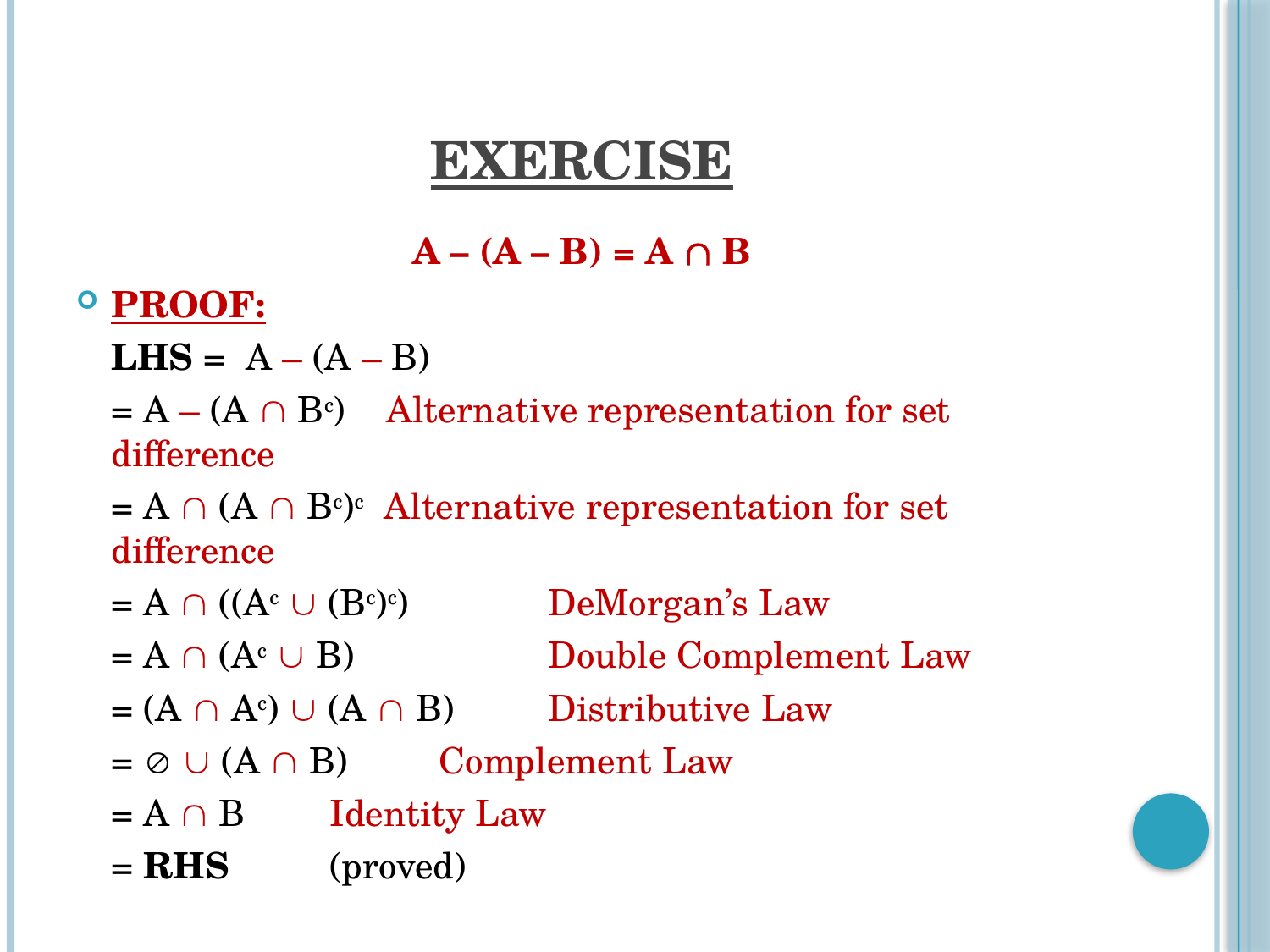

# EXERCISE
A – (A – B) = A ∩ B
PROOF:
	LHS =  A – (A – B)
	= A – (A ∩ Bc)    Alternative representation for set difference
	= A ∩ (A ∩ Bc)c  Alternative representation for set difference
	= A ∩ ((Ac ∪ (Bc)c)    	DeMorgan’s Law
	= A ∩ (Ac ∪ B)	       	Double Complement Law
	= (A ∩ Ac) ∪ (A ∩ B)	Distributive Law
	= ∅ ∪ (A ∩ B)		Complement Law
	= A ∩ B			Identity Law
	= RHS			(proved)